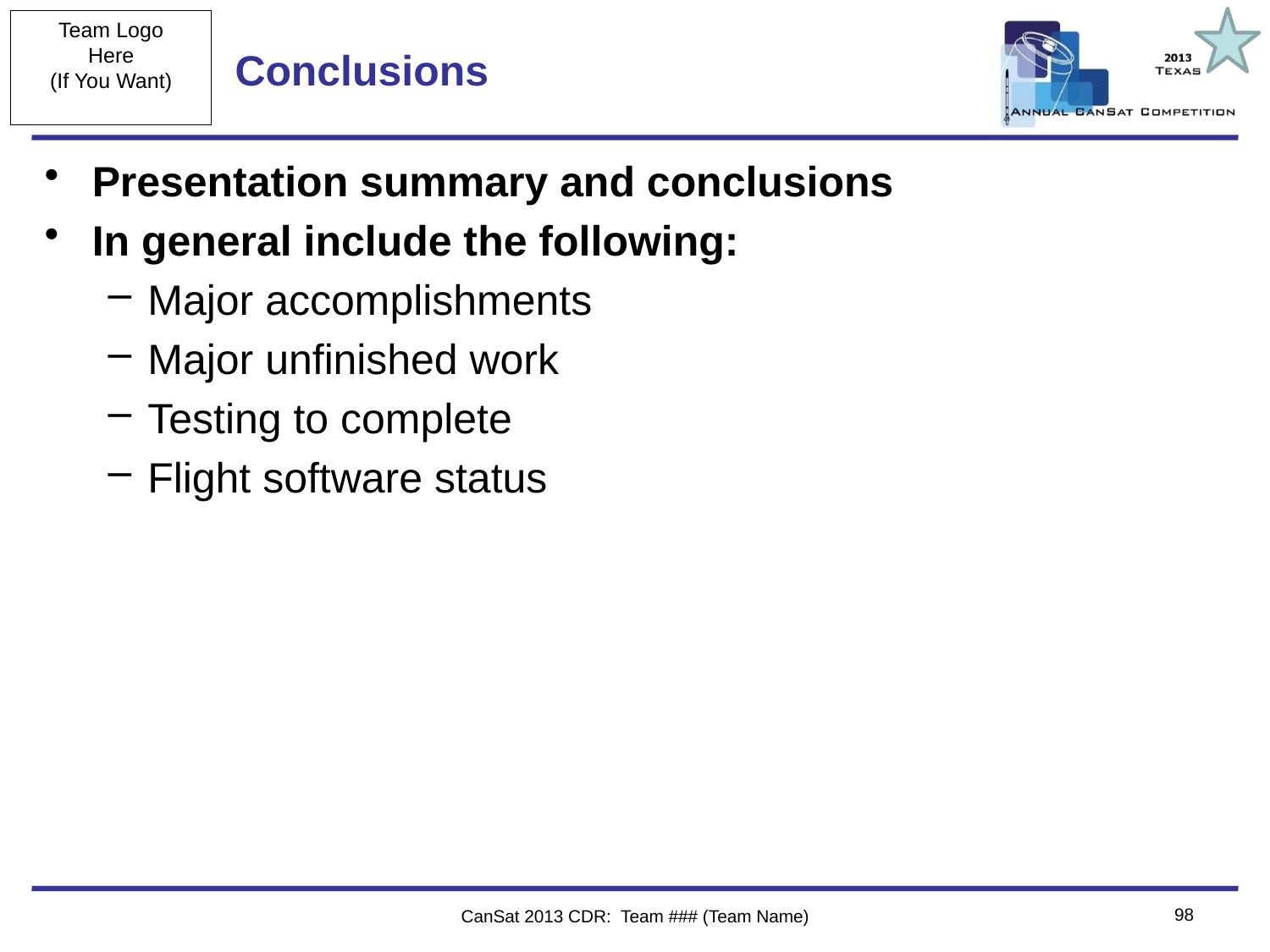

# Conclusions
Presentation summary and conclusions
In general include the following:
Major accomplishments
Major unfinished work
Testing to complete
Flight software status

98
CanSat 2013 CDR:  Team ### (Team Name)